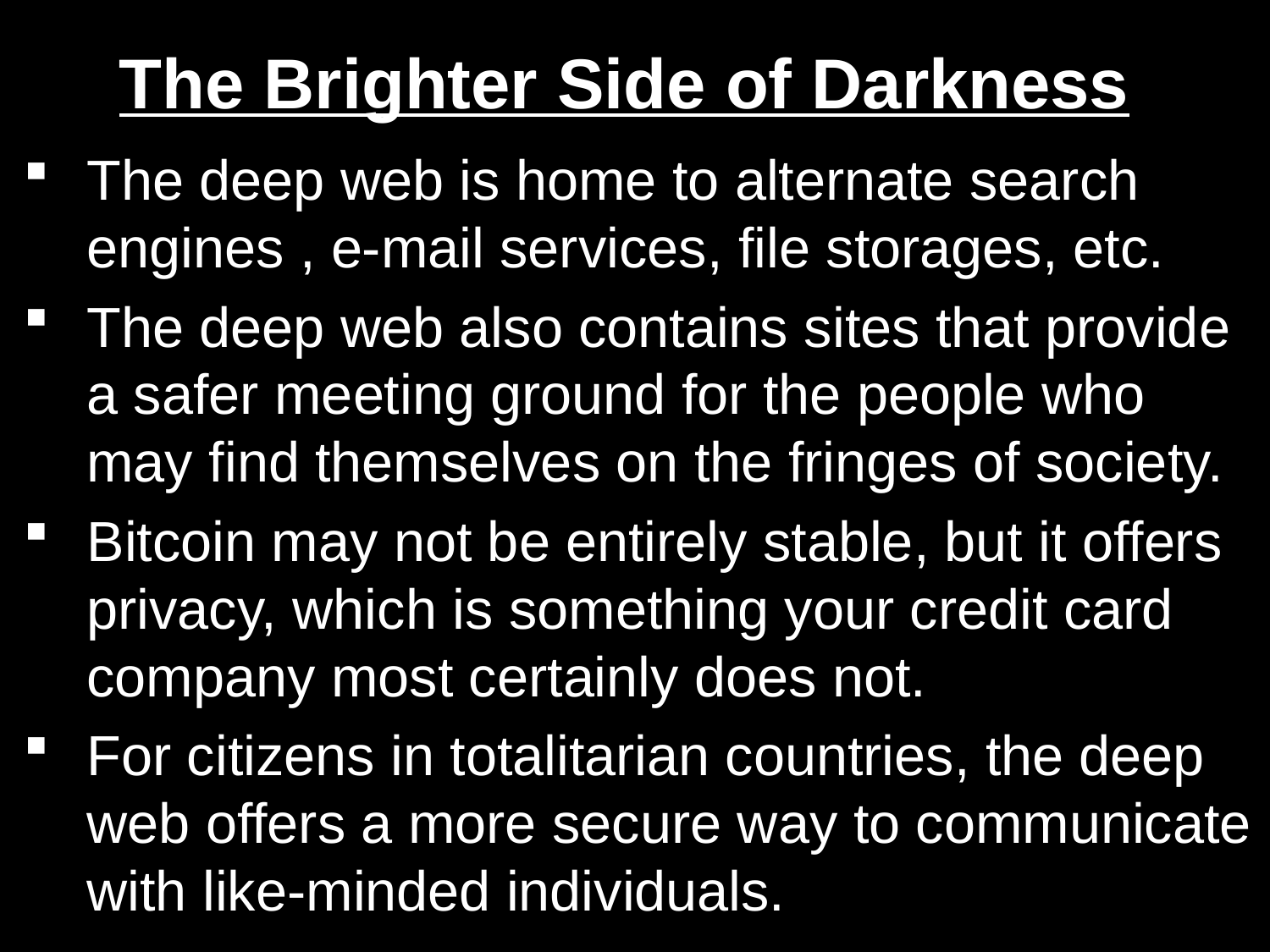

# The Brighter Side of Darkness
The deep web is home to alternate search engines , e-mail services, file storages, etc.
The deep web also contains sites that provide a safer meeting ground for the people who may find themselves on the fringes of society.
Bitcoin may not be entirely stable, but it offers privacy, which is something your credit card company most certainly does not.
For citizens in totalitarian countries, the deep web offers a more secure way to communicate with like-minded individuals.